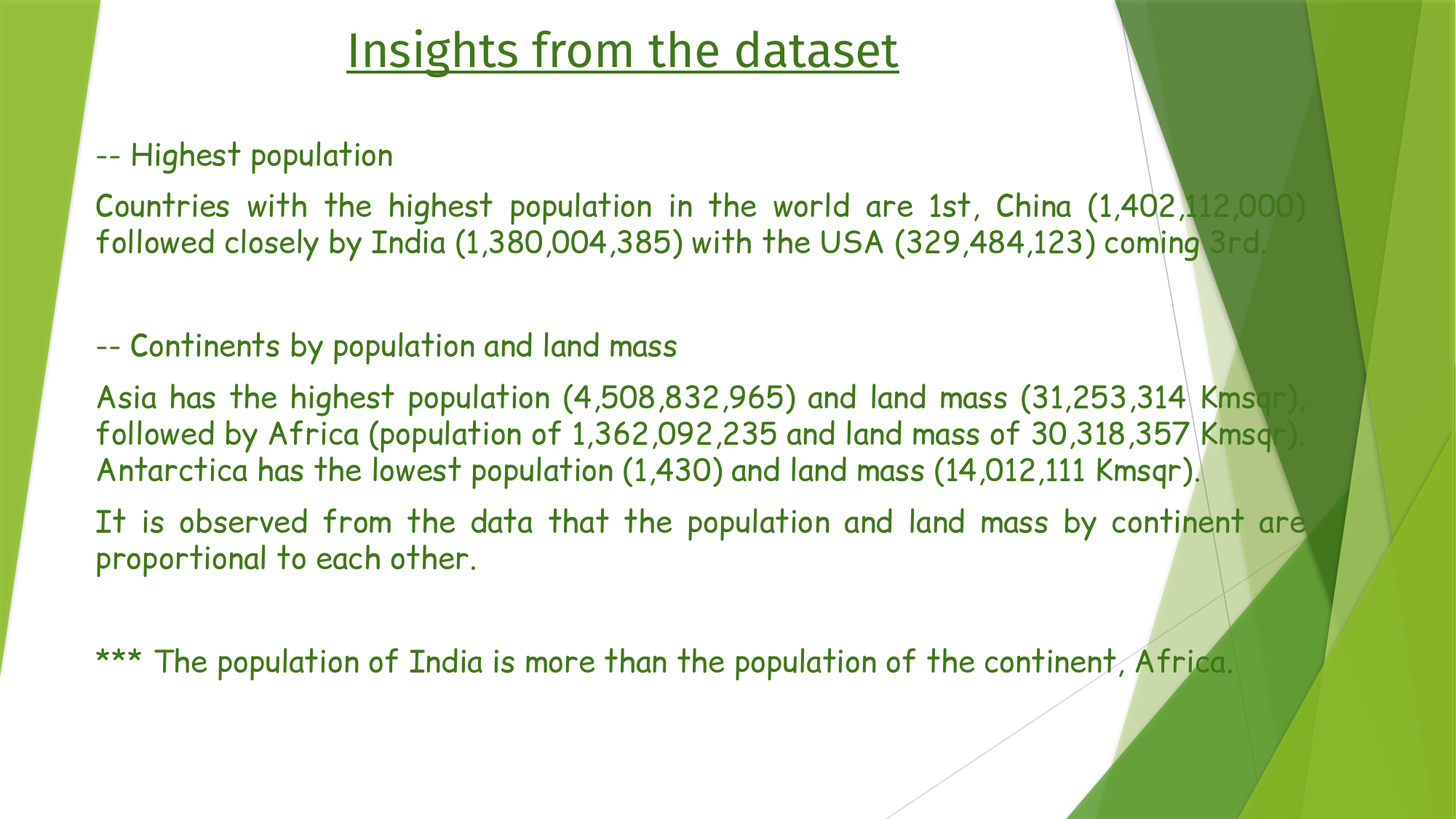

# Insights from the dataset
-- Highest population
Countries with the highest population in the world are 1st, China (1,402,112,000) followed closely by India (1,380,004,385) with the USA (329,484,123) coming 3rd.

-- Continents by population and land mass
Asia has the highest population (4,508,832,965) and land mass (31,253,314 Kmsqr), followed by Africa (population of 1,362,092,235 and land mass of 30,318,357 Kmsqr). Antarctica has the lowest population (1,430) and land mass (14,012,111 Kmsqr).
It is observed from the data that the population and land mass by continent are proportional to each other.

*** The population of India is more than the population of the continent, Africa.